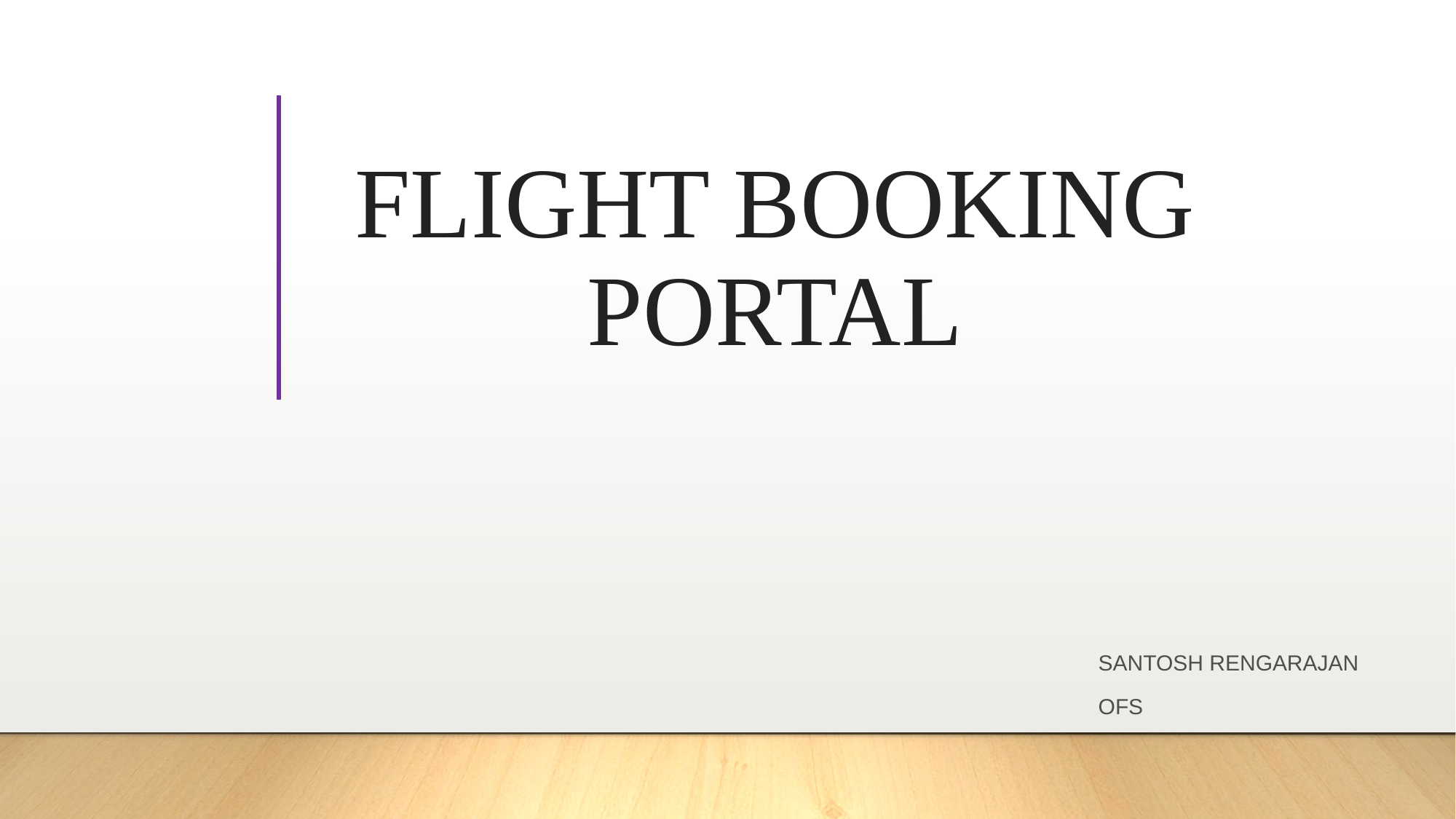

# FLIGHT BOOKING PORTAL
SANTOSH RENGARAJAN
OFS